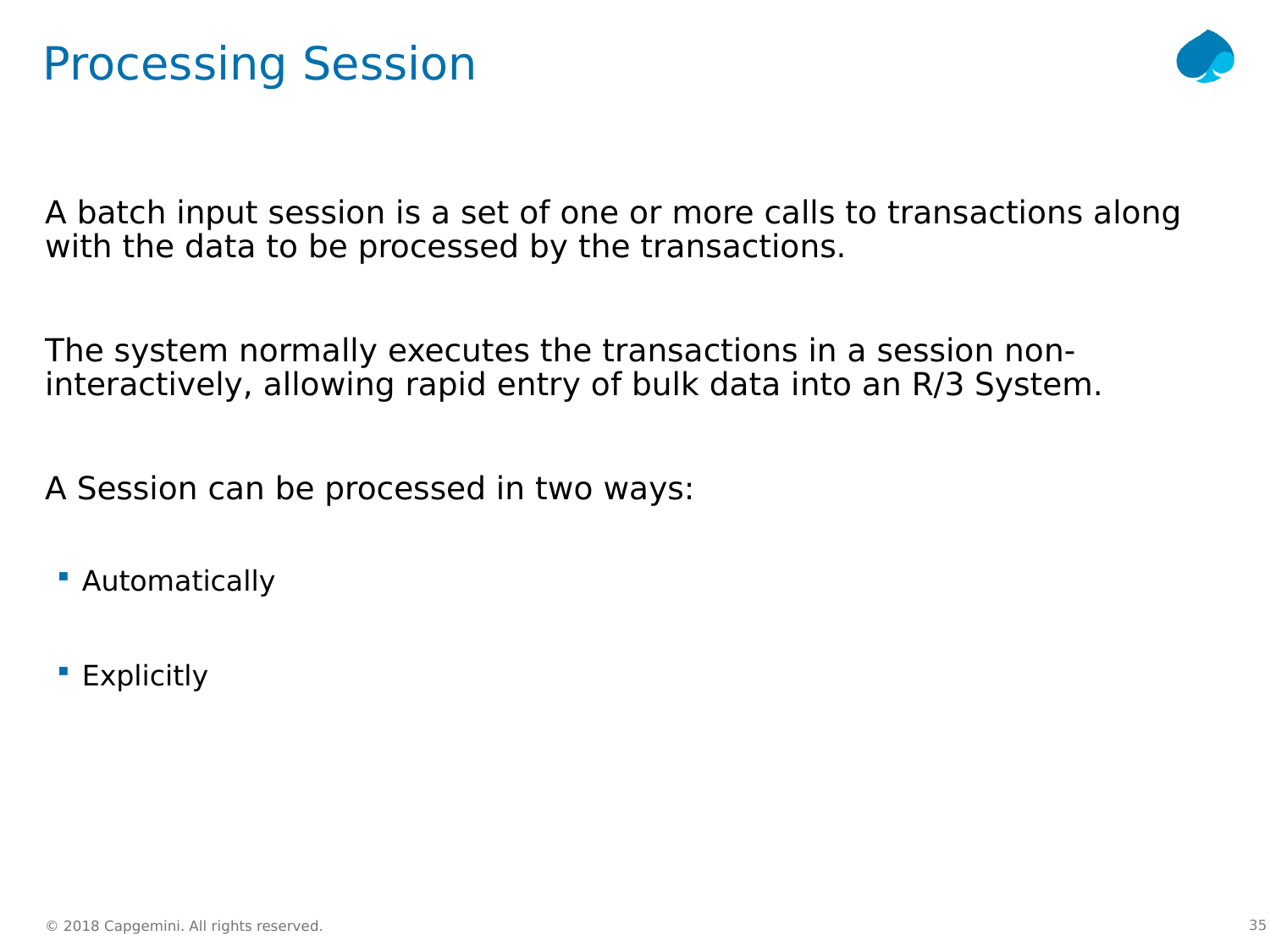

# Processing Session
A batch input session is a set of one or more calls to transactions along with the data to be processed by the transactions.

The system normally executes the transactions in a session non-interactively, allowing rapid entry of bulk data into an R/3 System.

A Session can be processed in two ways:

Automatically

Explicitly